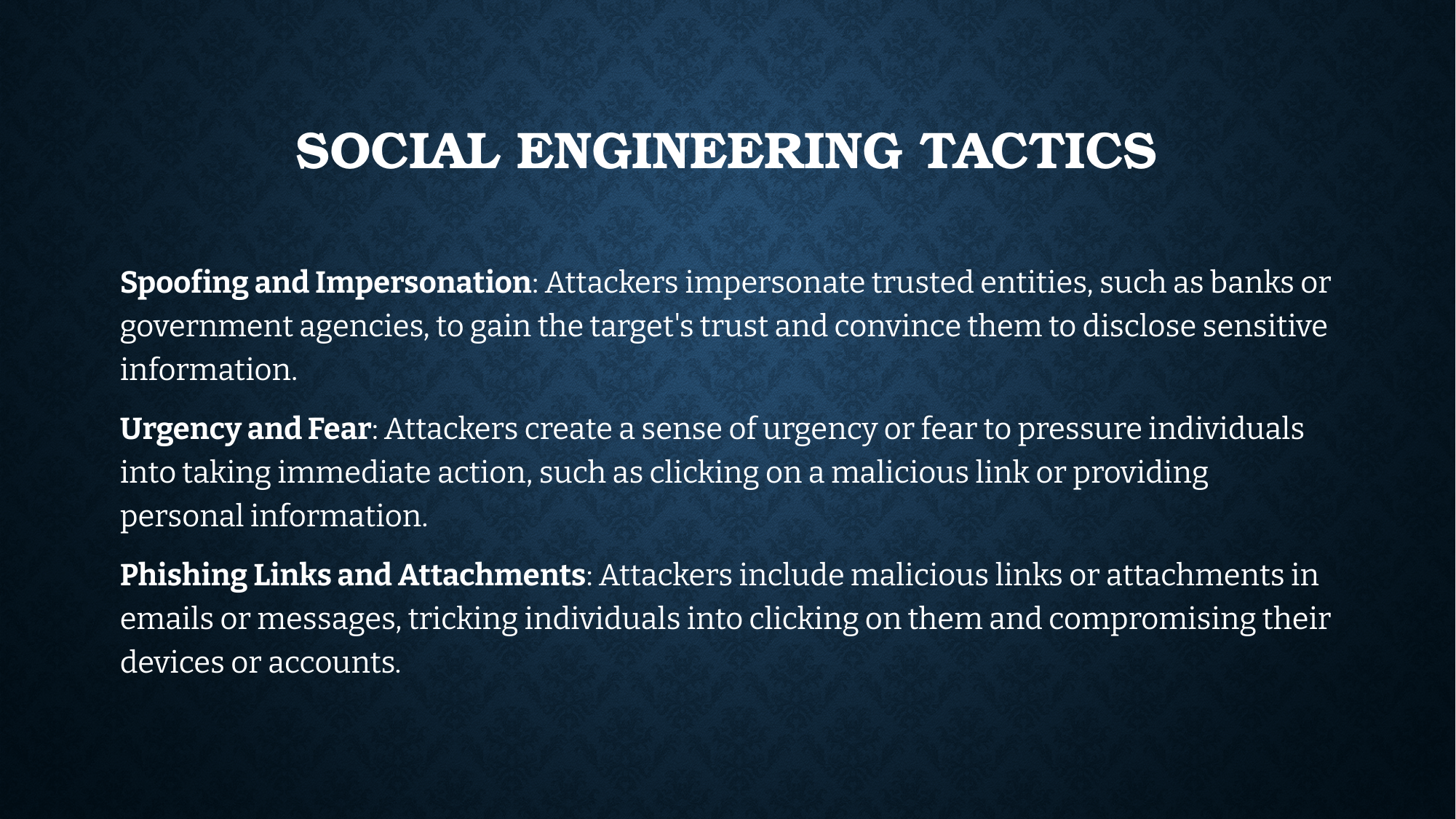

# Social Engineering Tactics
Spoofing and Impersonation: Attackers impersonate trusted entities, such as banks or government agencies, to gain the target's trust and convince them to disclose sensitive information.
Urgency and Fear: Attackers create a sense of urgency or fear to pressure individuals into taking immediate action, such as clicking on a malicious link or providing personal information.
Phishing Links and Attachments: Attackers include malicious links or attachments in emails or messages, tricking individuals into clicking on them and compromising their devices or accounts.